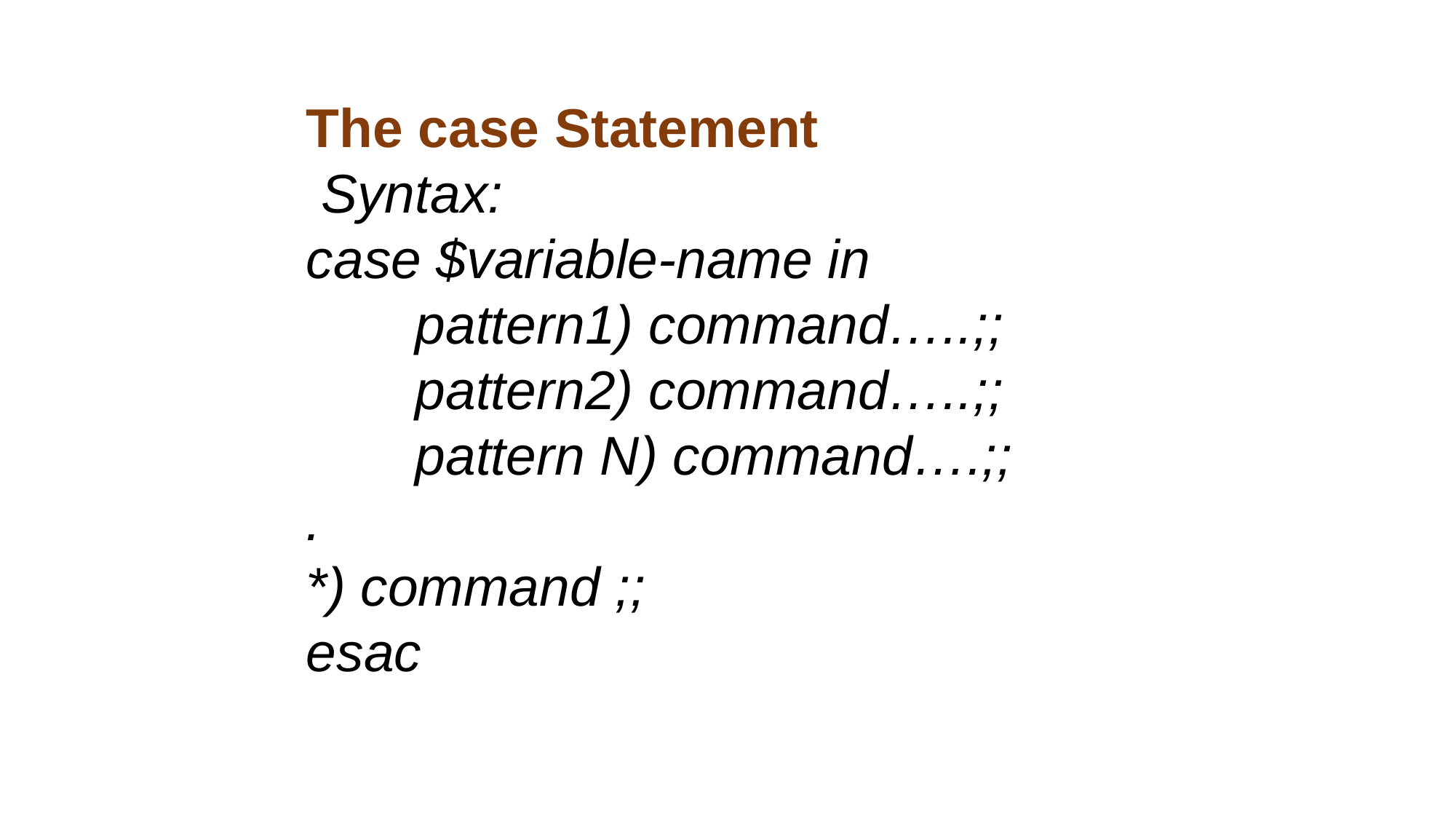

The case Statement
 Syntax:
case $variable-name in
	pattern1) command…..;;
	pattern2) command…..;;
	pattern N) command….;;
.
*) command ;;
esac